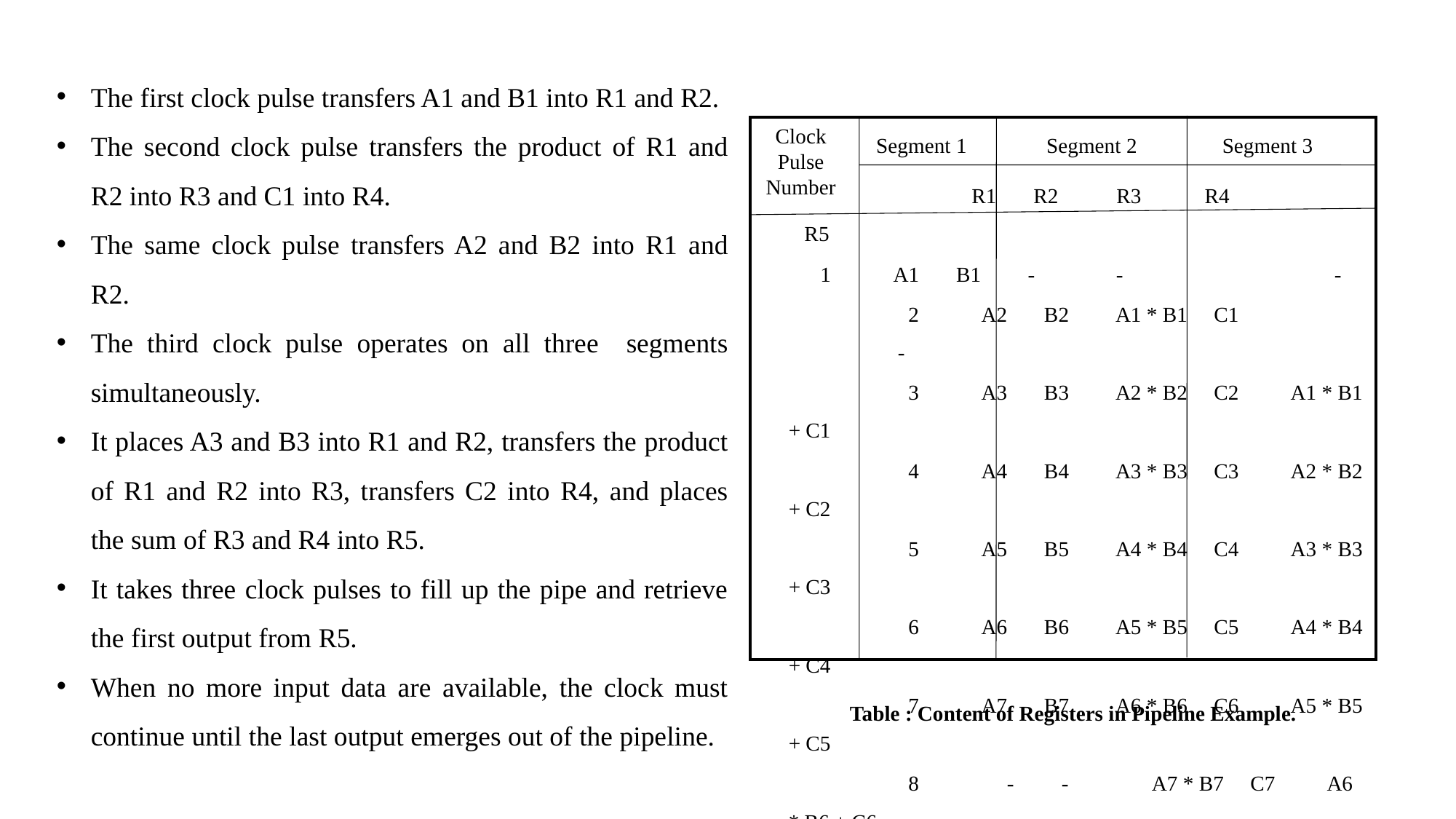

The first clock pulse transfers A1 and B1 into R1 and R2.
The second clock pulse transfers the product of R1 and R2 into R3 and C1 into R4.
The same clock pulse transfers A2 and B2 into R1 and R2.
The third clock pulse operates on all three  segments simultaneously.
It places A3 and B3 into R1 and R2, transfers the product of R1 and R2 into R3, transfers C2 into R4, and places the sum of R3 and R4 into R5.
It takes three clock pulses to fill up the pipe and retrieve the first output from R5.
When no more input data are available, the clock must continue until the last output emerges out of the pipeline.

Clock
Pulse Number

Segment 2
Segment 3
Segment 1
 	              R1       R2           R3            R4	         R5
      1            A1       B1	    -	-		-
	  2            A2       B2         A1 * B1     C1		-
	  3            A3       B3         A2 * B2     C2          A1 * B1 + C1
	  4            A4       B4         A3 * B3     C3          A2 * B2 + C2
	  5            A5       B5         A4 * B4     C4          A3 * B3 + C3
	  6            A6       B6         A5 * B5     C5          A4 * B4 + C4
	  7            A7       B7         A6 * B6     C6          A5 * B5 + C5
	  8	-         -	       A7 * B7     C7          A6 * B6 + C6
	  9	-         -	             -            -            A7 * B7 + C7

Table : Content of Registers in Pipeline Example.